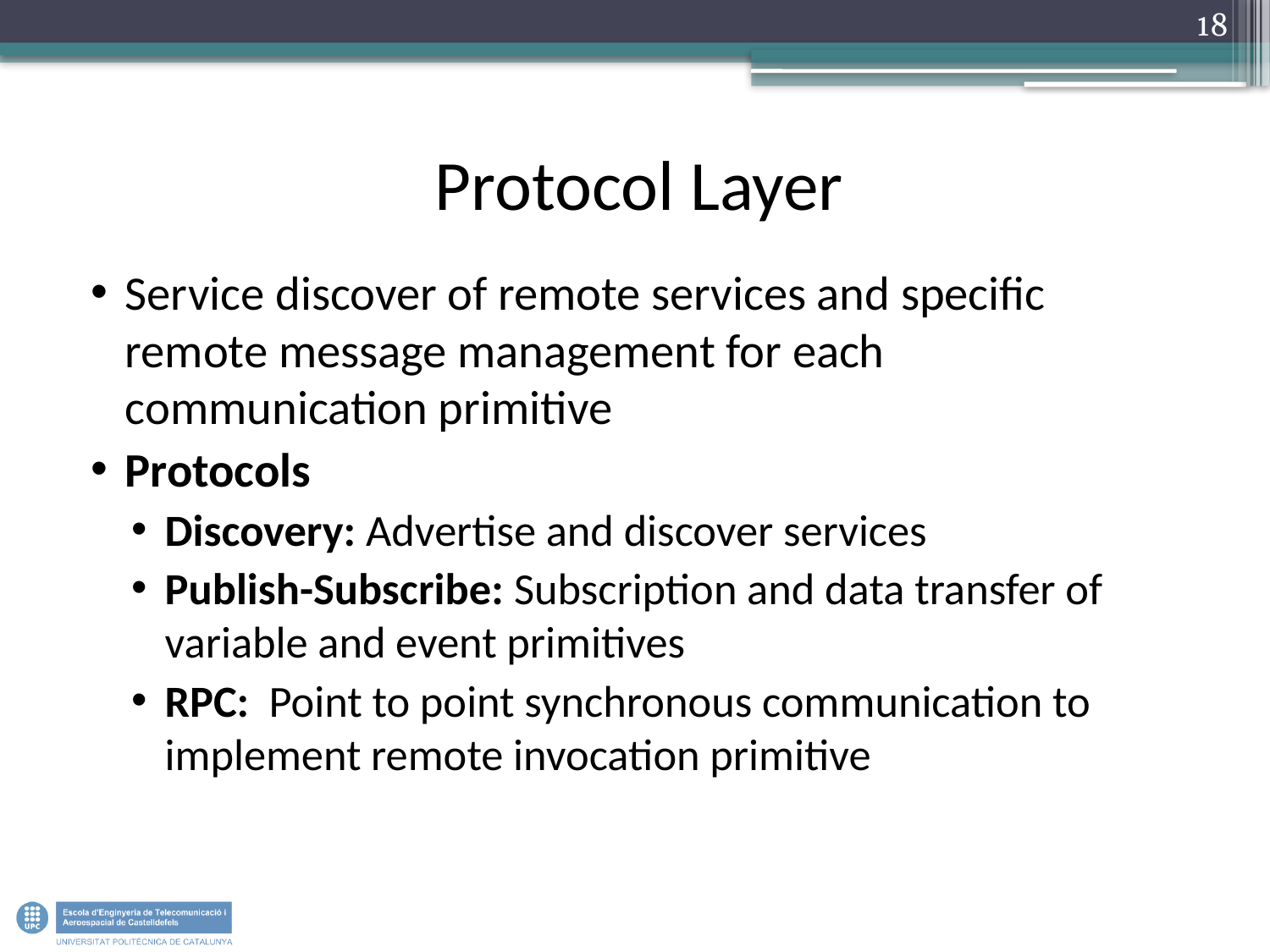

18
# Protocol Layer
Service discover of remote services and specific remote message management for each communication primitive
Protocols
Discovery: Advertise and discover services
Publish-Subscribe: Subscription and data transfer of variable and event primitives
RPC:  Point to point synchronous communication to implement remote invocation primitive